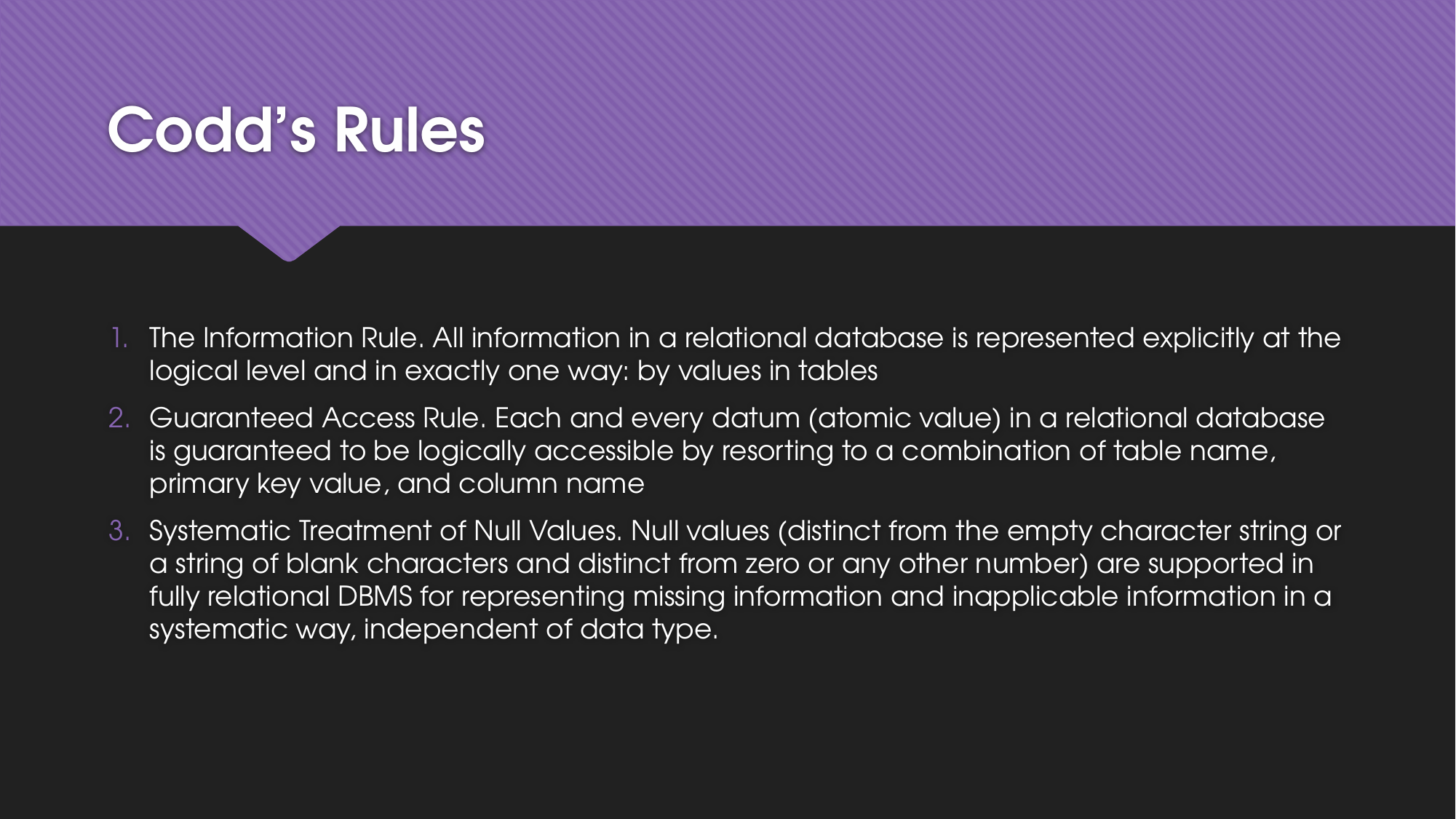

# Codd’s Rules
The Information Rule. All information in a relational database is represented explicitly at the logical level and in exactly one way: by values in tables
Guaranteed Access Rule. Each and every datum (atomic value) in a relational database is guaranteed to be logically accessible by resorting to a combination of table name, primary key value, and column name
Systematic Treatment of Null Values. Null values (distinct from the empty character string or a string of blank characters and distinct from zero or any other number) are supported in fully relational DBMS for representing missing information and inapplicable information in a systematic way, independent of data type.